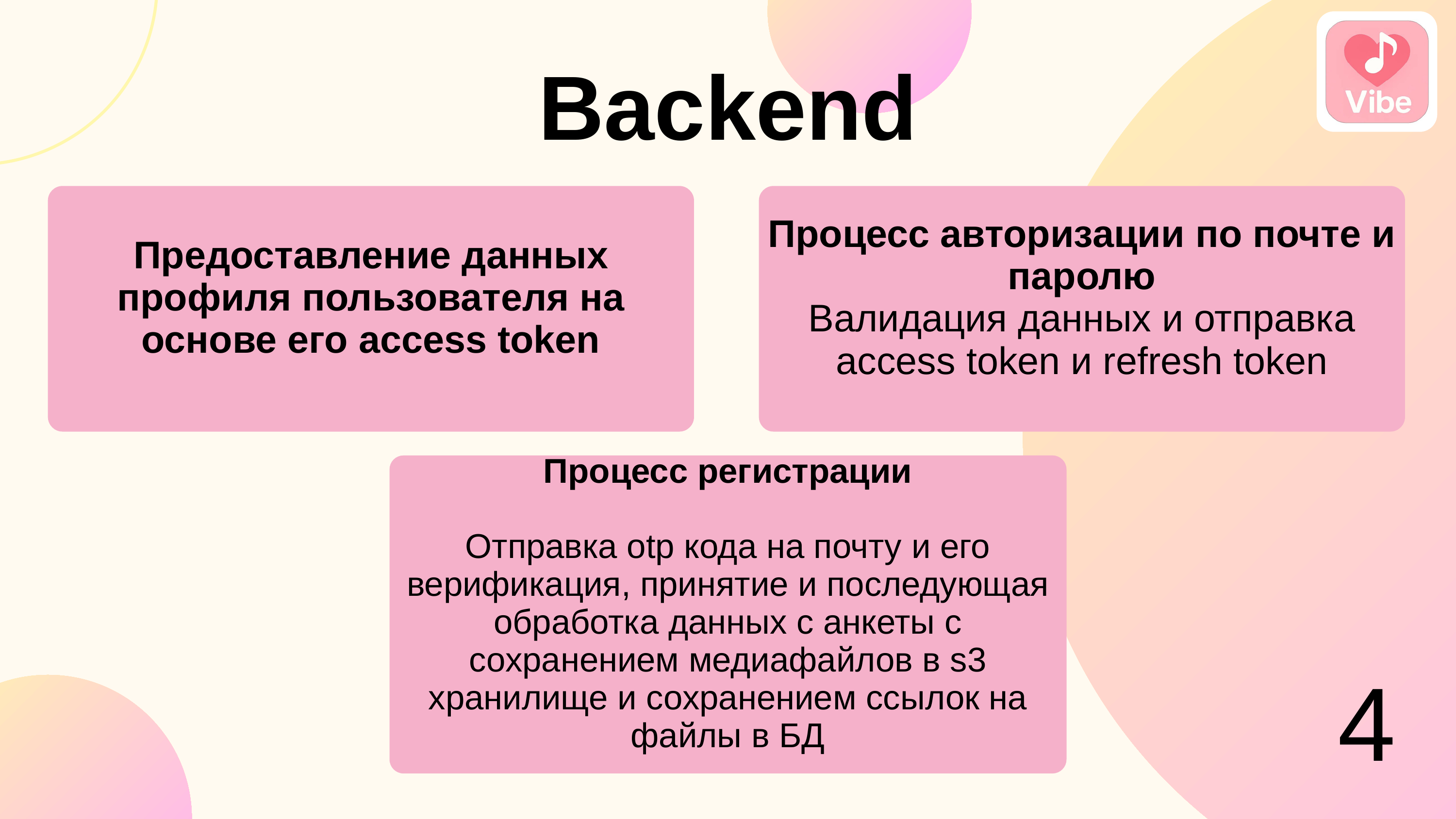

Backend

Предоставление данных профиля пользователя на основе его access token

Процесс авторизации по почте и паролю
Валидация данных и отправка access token и refresh token

Процесс регистрации

Отправка otp кода на почту и его верификация, принятие и последующая обработка данных с анкеты с сохранением медиафайлов в s3 хранилище и сохранением ссылок на файлы в БД
4